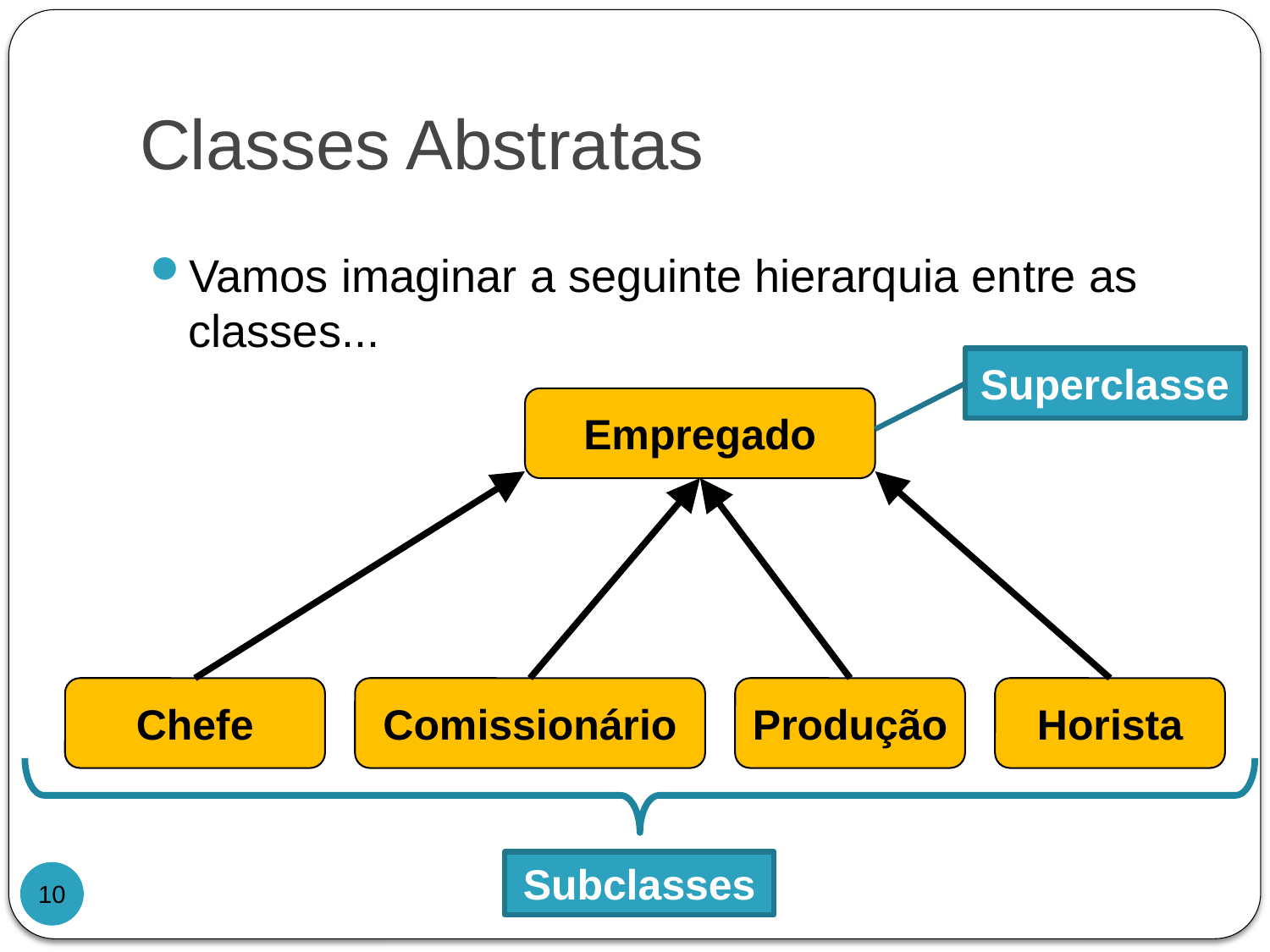

# Classes Abstratas

Vamos imaginar a seguinte hierarquia entre as classes...
Superclasse
Empregado
Chefe
Comissionário
Produção
Horista
Subclasses
10